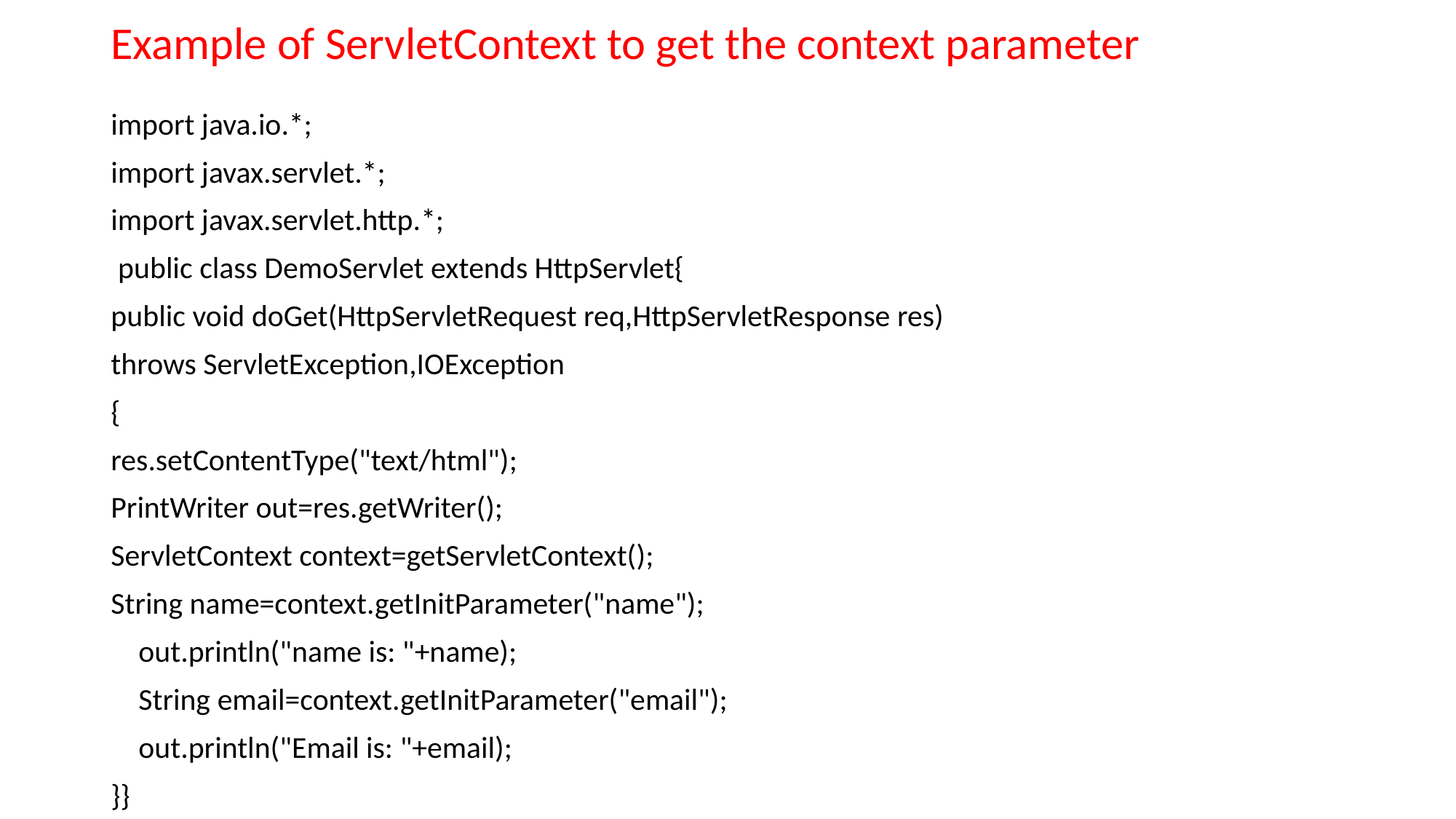

# Example of ServletContext to get the context parameter
import java.io.*;
import javax.servlet.*;
import javax.servlet.http.*;
 public class DemoServlet extends HttpServlet{
public void doGet(HttpServletRequest req,HttpServletResponse res)
throws ServletException,IOException
{
res.setContentType("text/html");
PrintWriter out=res.getWriter();
ServletContext context=getServletContext();
String name=context.getInitParameter("name");
    out.println("name is: "+name);
    String email=context.getInitParameter("email");
    out.println("Email is: "+email);
}}